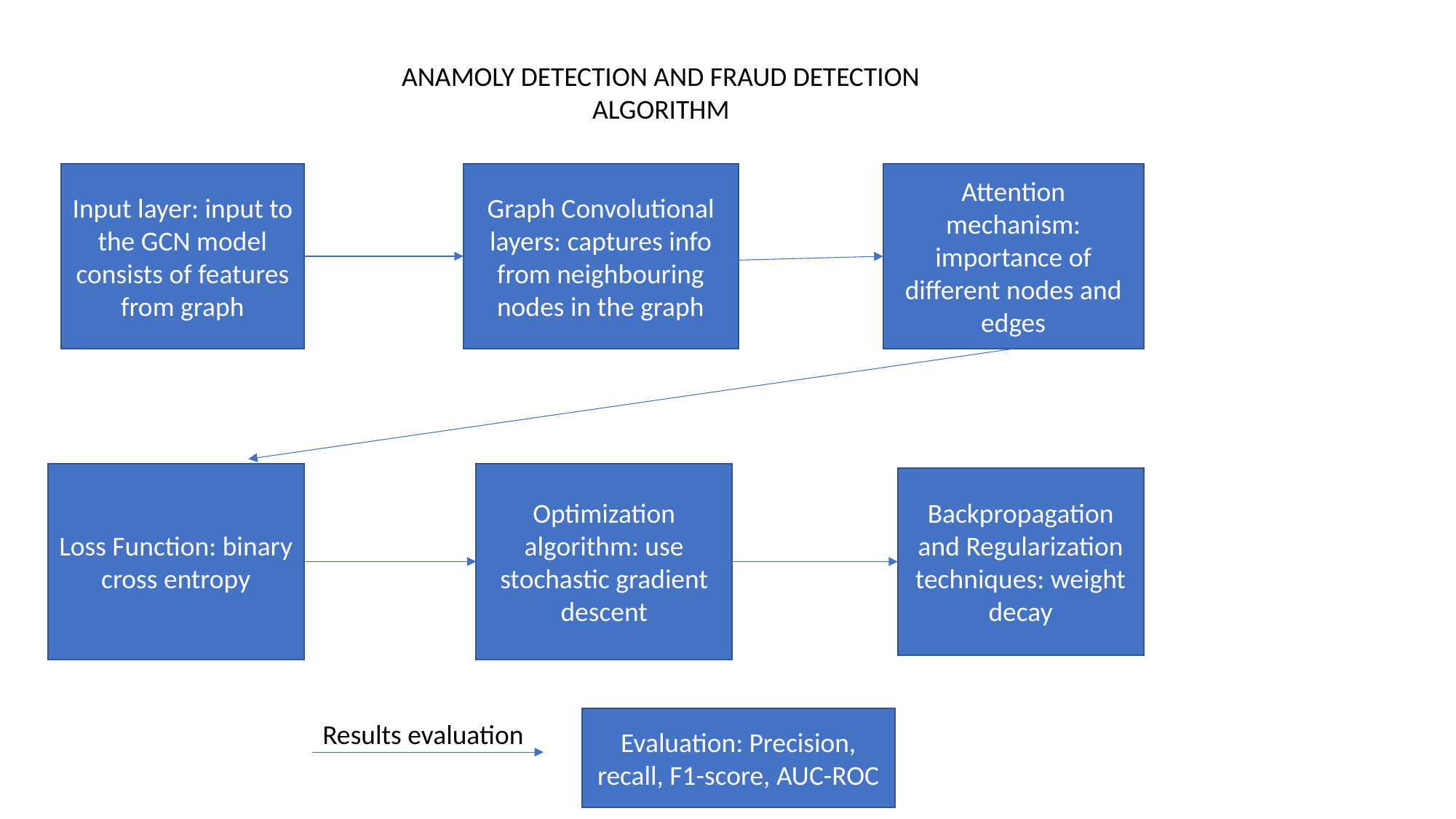

ANAMOLY DETECTION AND FRAUD DETECTION ALGORITHM

Input layer: input to the GCN model consists of features from graph
Graph Convolutional layers: captures info from neighbouring nodes in the graph
Attention mechanism: importance of different nodes and edges
Loss Function: binary cross entropy
Optimization algorithm: use stochastic gradient descent
Backpropagation and Regularization techniques: weight decay
Evaluation: Precision, recall, F1-score, AUC-ROC
Results evaluation